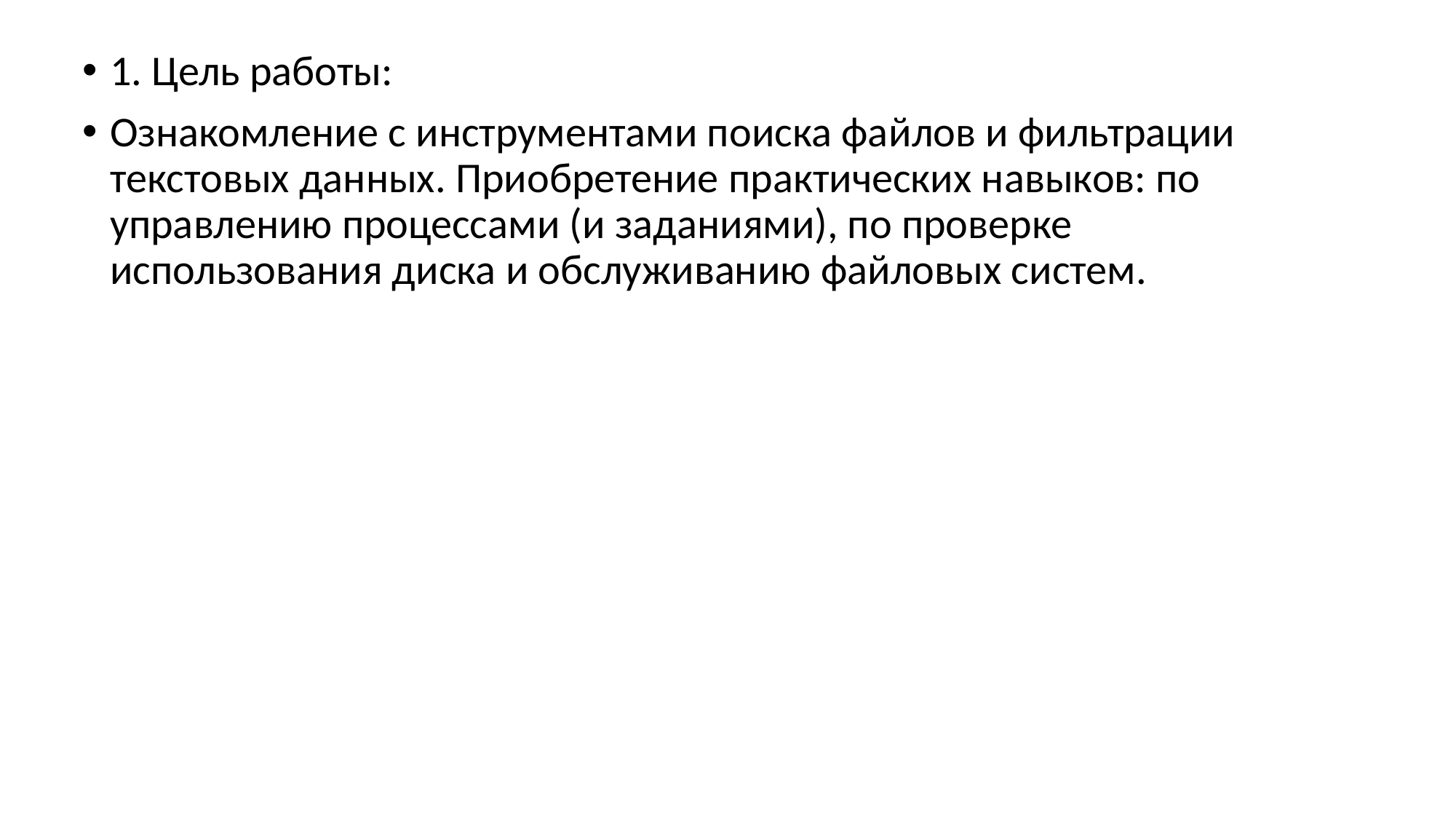

1. Цель работы:
Ознакомление с инструментами поиска файлов и фильтрации текстовых данных. Приобретение практических навыков: по управлению процессами (и заданиями), по проверке использования диска и обслуживанию файловых систем.

#